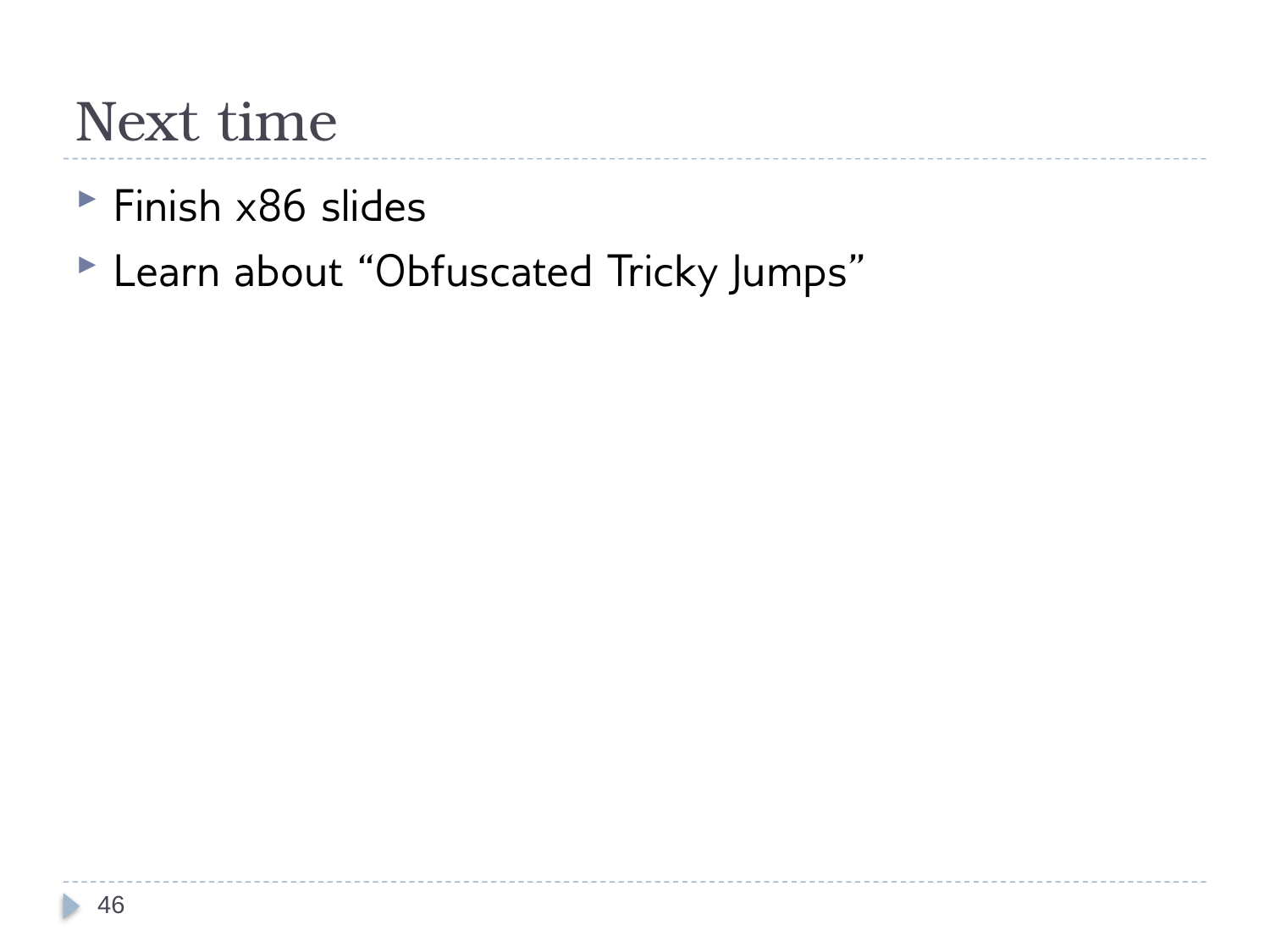

# Next time
Finish x86 slides
Learn about “Obfuscated Tricky Jumps”
46